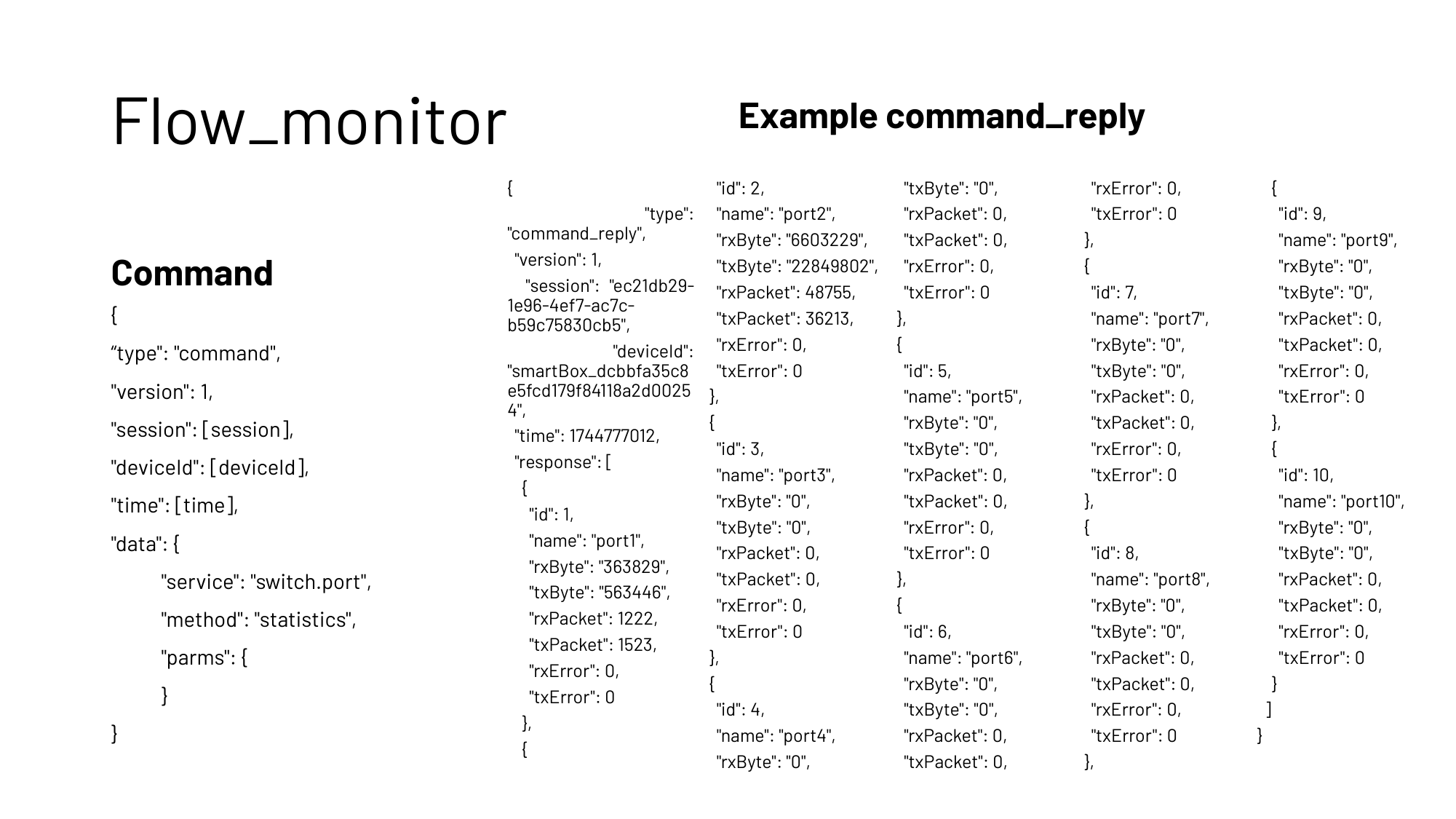

# Flow_monitor
Example command_reply
{
  "type": "command_reply",
  "version": 1,
  "session": "ec21db29-1e96-4ef7-ac7c-b59c75830cb5",
  "deviceId": "smartBox_dcbbfa35c8e5fcd179f84118a2d00254",
  "time": 1744777012,
  "response": [
    {
      "id": 1,
      "name": "port1",
      "rxByte": "363829",
      "txByte": "563446",
      "rxPacket": 1222,
      "txPacket": 1523,
      "rxError": 0,
      "txError": 0
    },
    {
      "id": 2,
      "name": "port2",
      "rxByte": "6603229",
      "txByte": "22849802",
      "rxPacket": 48755,
      "txPacket": 36213,
      "rxError": 0,
      "txError": 0
    },
    {
      "id": 3,
      "name": "port3",
      "rxByte": "0",
      "txByte": "0",
      "rxPacket": 0,
      "txPacket": 0,
      "rxError": 0,
      "txError": 0
    },
    {
      "id": 4,
      "name": "port4",
      "rxByte": "0",
      "txByte": "0",
      "rxPacket": 0,
      "txPacket": 0,
      "rxError": 0,
      "txError": 0
    },
    {
      "id": 5,
      "name": "port5",
      "rxByte": "0",
      "txByte": "0",
      "rxPacket": 0,
      "txPacket": 0,
      "rxError": 0,
      "txError": 0
    },
    {
      "id": 6,
      "name": "port6",
      "rxByte": "0",
      "txByte": "0",
      "rxPacket": 0,
      "txPacket": 0,
      "rxError": 0,
      "txError": 0
    },
    {
      "id": 7,
      "name": "port7",
      "rxByte": "0",
      "txByte": "0",
      "rxPacket": 0,
      "txPacket": 0,
      "rxError": 0,
      "txError": 0
    },
    {
      "id": 8,
      "name": "port8",
      "rxByte": "0",
      "txByte": "0",
      "rxPacket": 0,
      "txPacket": 0,
      "rxError": 0,
      "txError": 0
    },
    {
      "id": 9,
      "name": "port9",
      "rxByte": "0",
      "txByte": "0",
      "rxPacket": 0,
      "txPacket": 0,
      "rxError": 0,
      "txError": 0
    },
    {
      "id": 10,
      "name": "port10",
      "rxByte": "0",
      "txByte": "0",
      "rxPacket": 0,
      "txPacket": 0,
      "rxError": 0,
      "txError": 0
    }
  ]
}
Command
{
“type": "command",
"version": 1,
"session": [session],
"deviceId": [deviceId],
"time": [time],
"data": {
            "service": "switch.port",
            "method": "statistics",
            "parms": {
            }
}